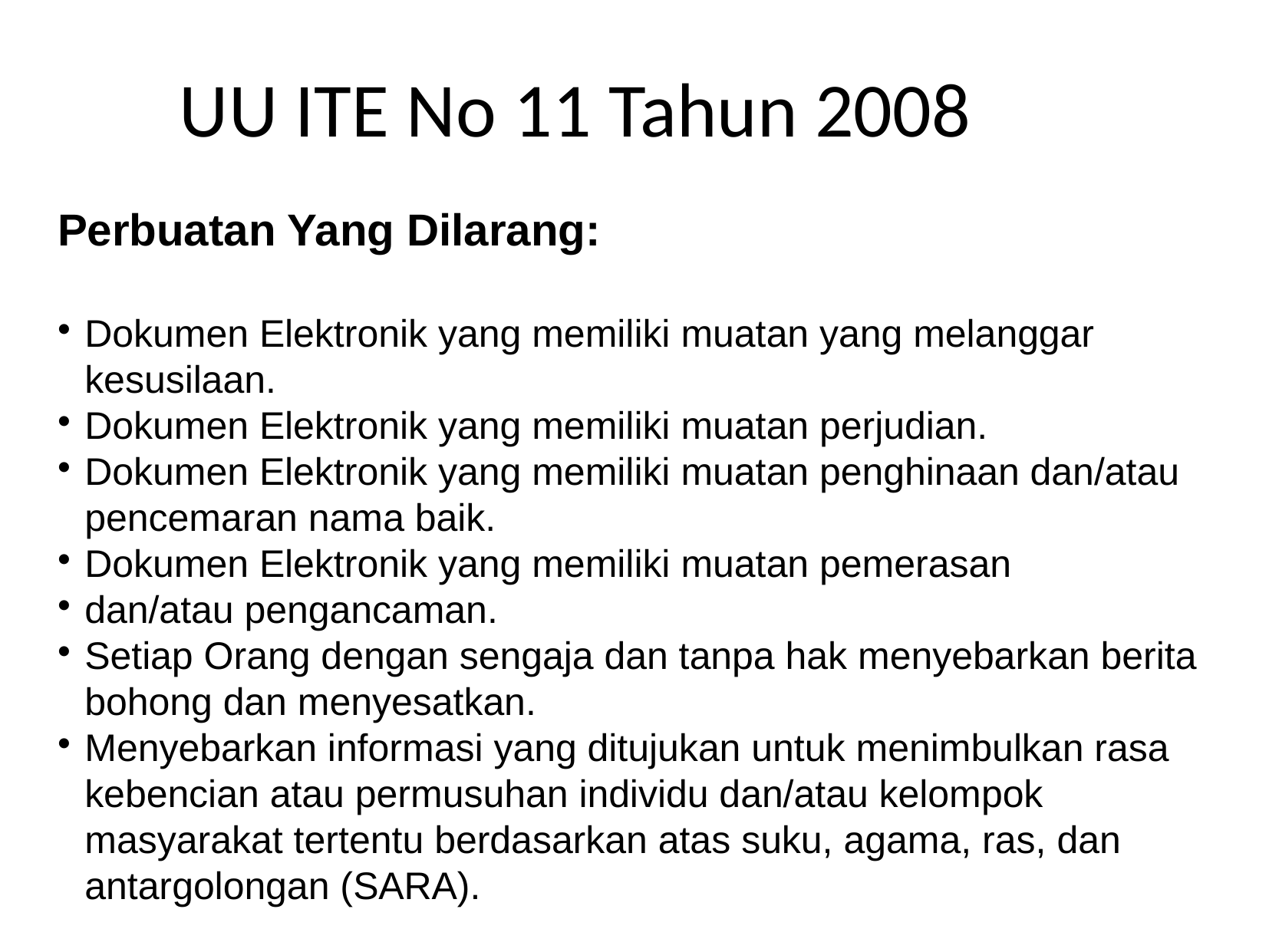

UU ITE No 11 Tahun 2008
Perbuatan Yang Dilarang:

Dokumen Elektronik yang memiliki muatan yang melanggar kesusilaan.
Dokumen Elektronik yang memiliki muatan perjudian.
Dokumen Elektronik yang memiliki muatan penghinaan dan/atau pencemaran nama baik.
Dokumen Elektronik yang memiliki muatan pemerasan
dan/atau pengancaman.
Setiap Orang dengan sengaja dan tanpa hak menyebarkan berita bohong dan menyesatkan.
Menyebarkan informasi yang ditujukan untuk menimbulkan rasa kebencian atau permusuhan individu dan/atau kelompok masyarakat tertentu berdasarkan atas suku, agama, ras, dan antargolongan (SARA).